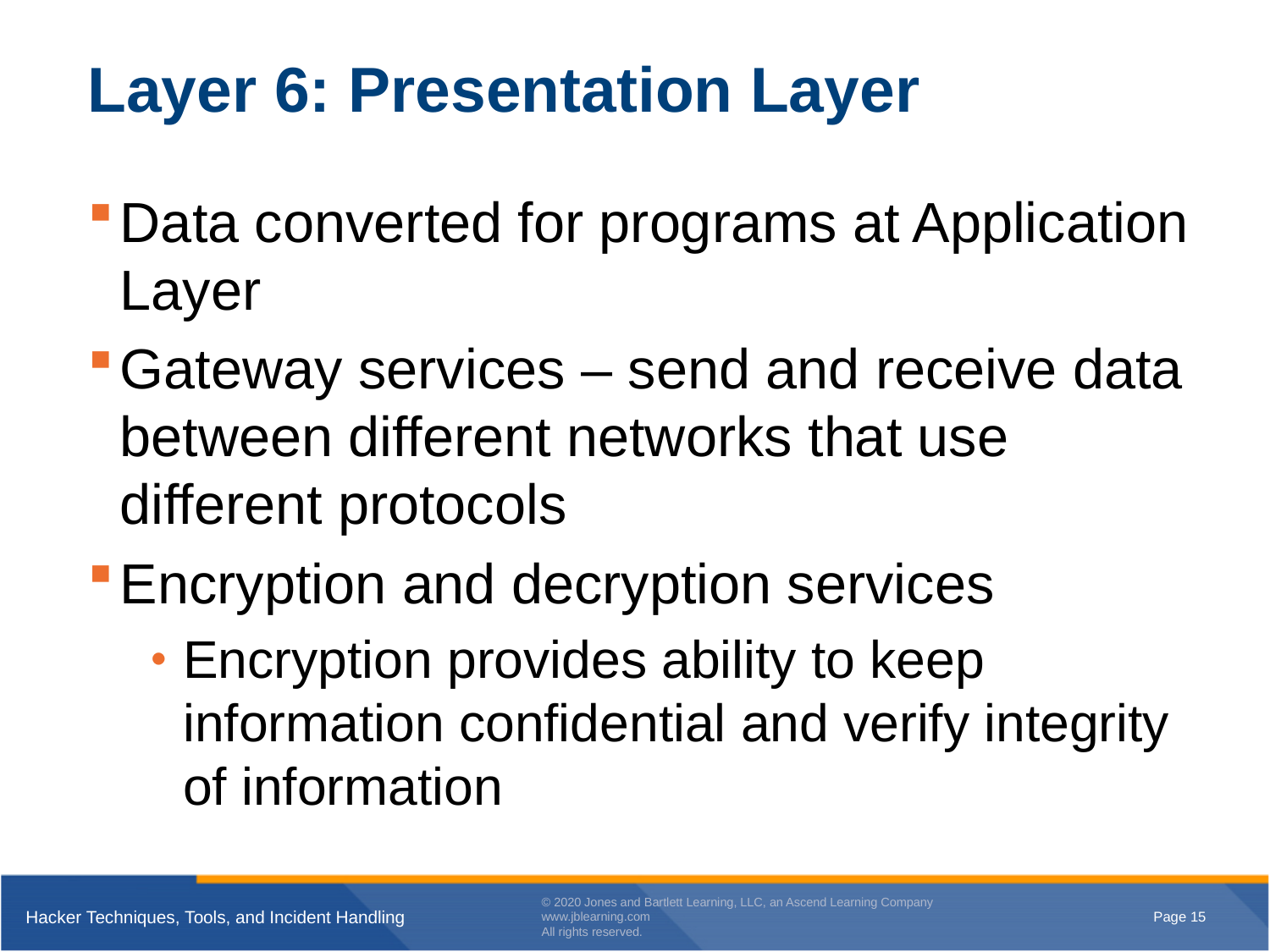

# Layer 6: Presentation Layer
Data converted for programs at Application Layer
Gateway services – send and receive data between different networks that use different protocols
Encryption and decryption services
Encryption provides ability to keep information confidential and verify integrity of information